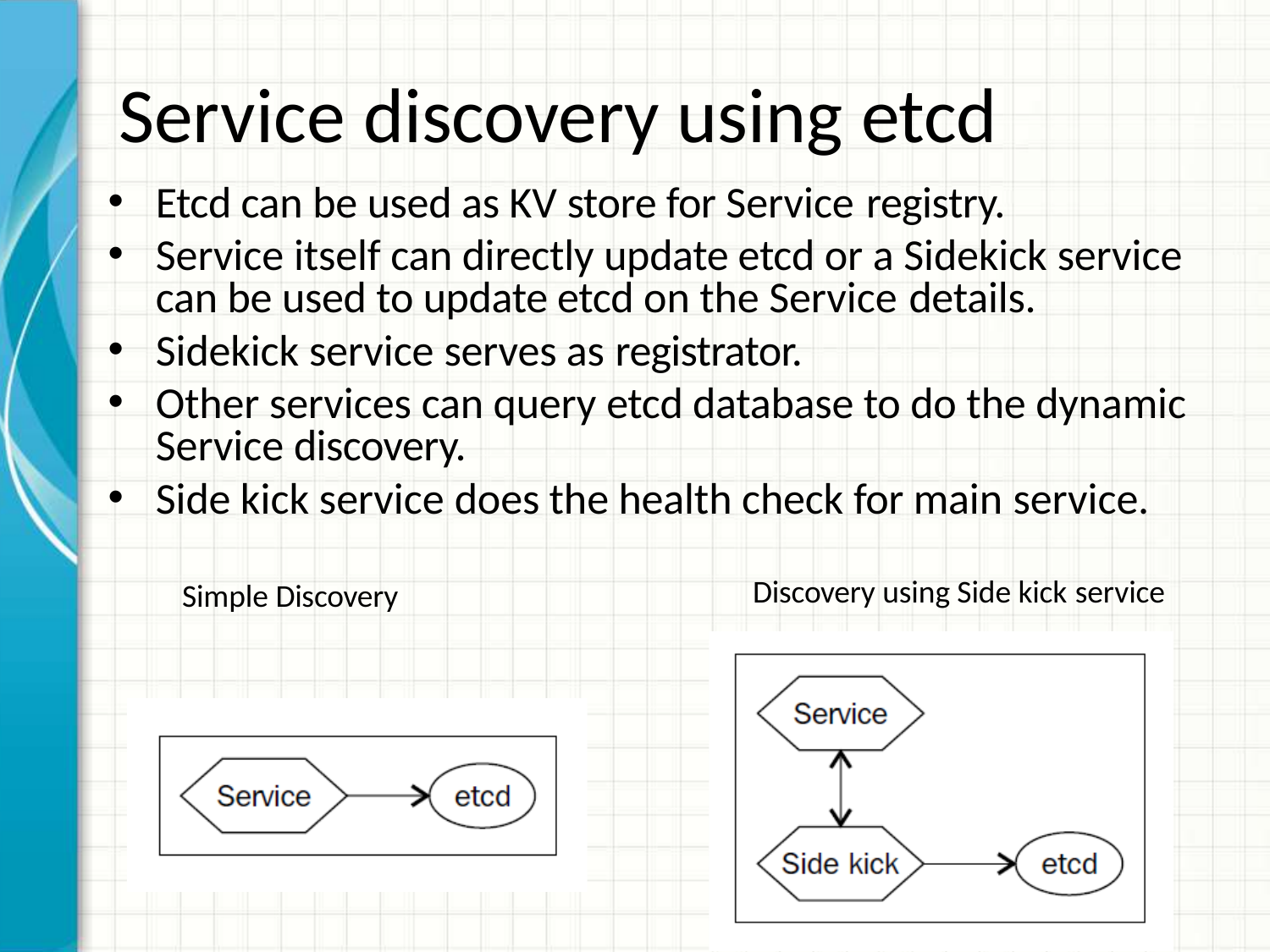

# Service discovery using etcd
Etcd can be used as KV store for Service registry.
Service itself can directly update etcd or a Sidekick service  can be used to update etcd on the Service details.
Sidekick service serves as registrator.
Other services can query etcd database to do the dynamic  Service discovery.
Side kick service does the health check for main service.
Discovery using Side kick service
Simple Discovery